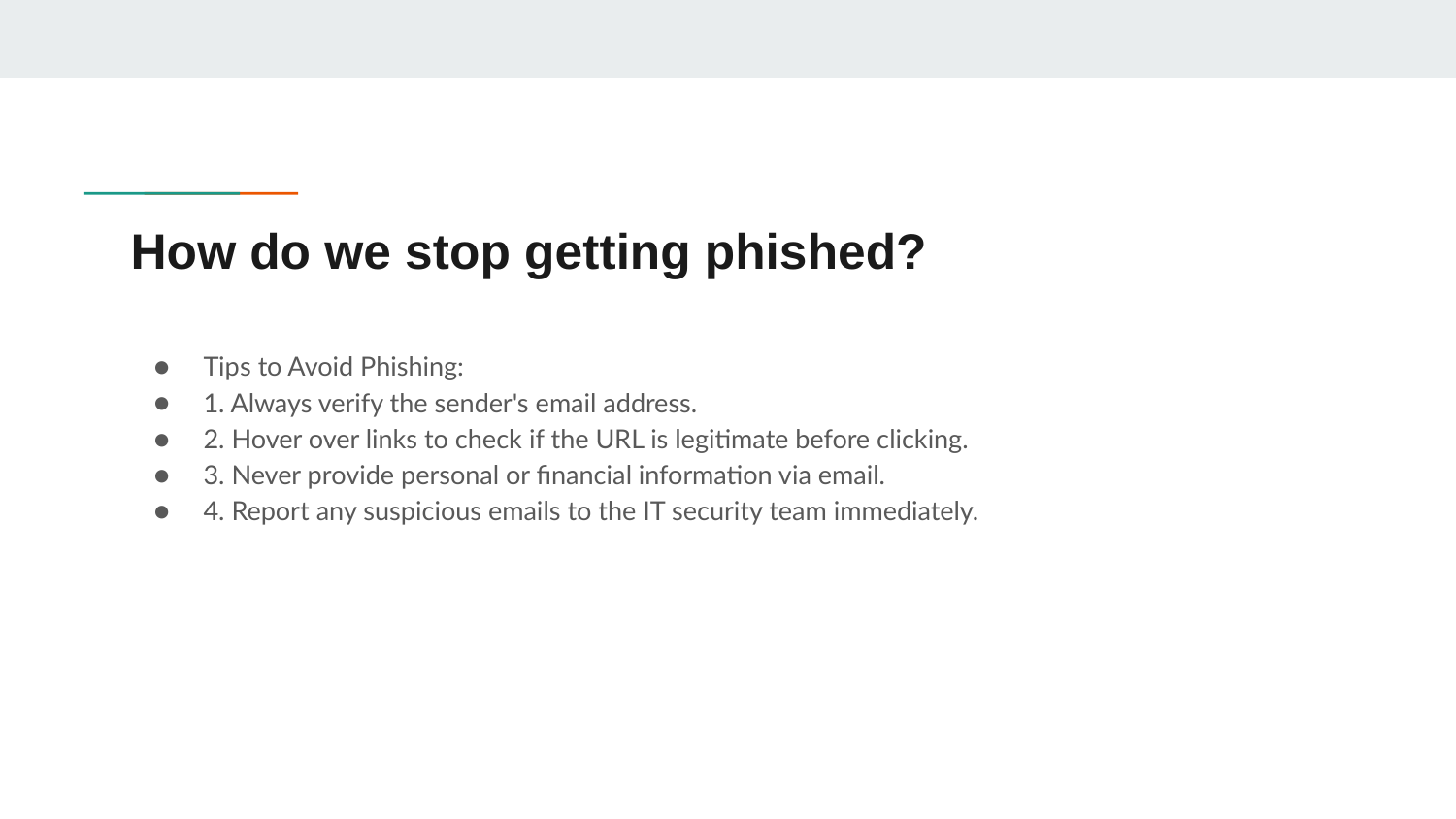

# How do we stop getting phished?
Tips to Avoid Phishing:
1. Always verify the sender's email address.
2. Hover over links to check if the URL is legitimate before clicking.
3. Never provide personal or financial information via email.
4. Report any suspicious emails to the IT security team immediately.